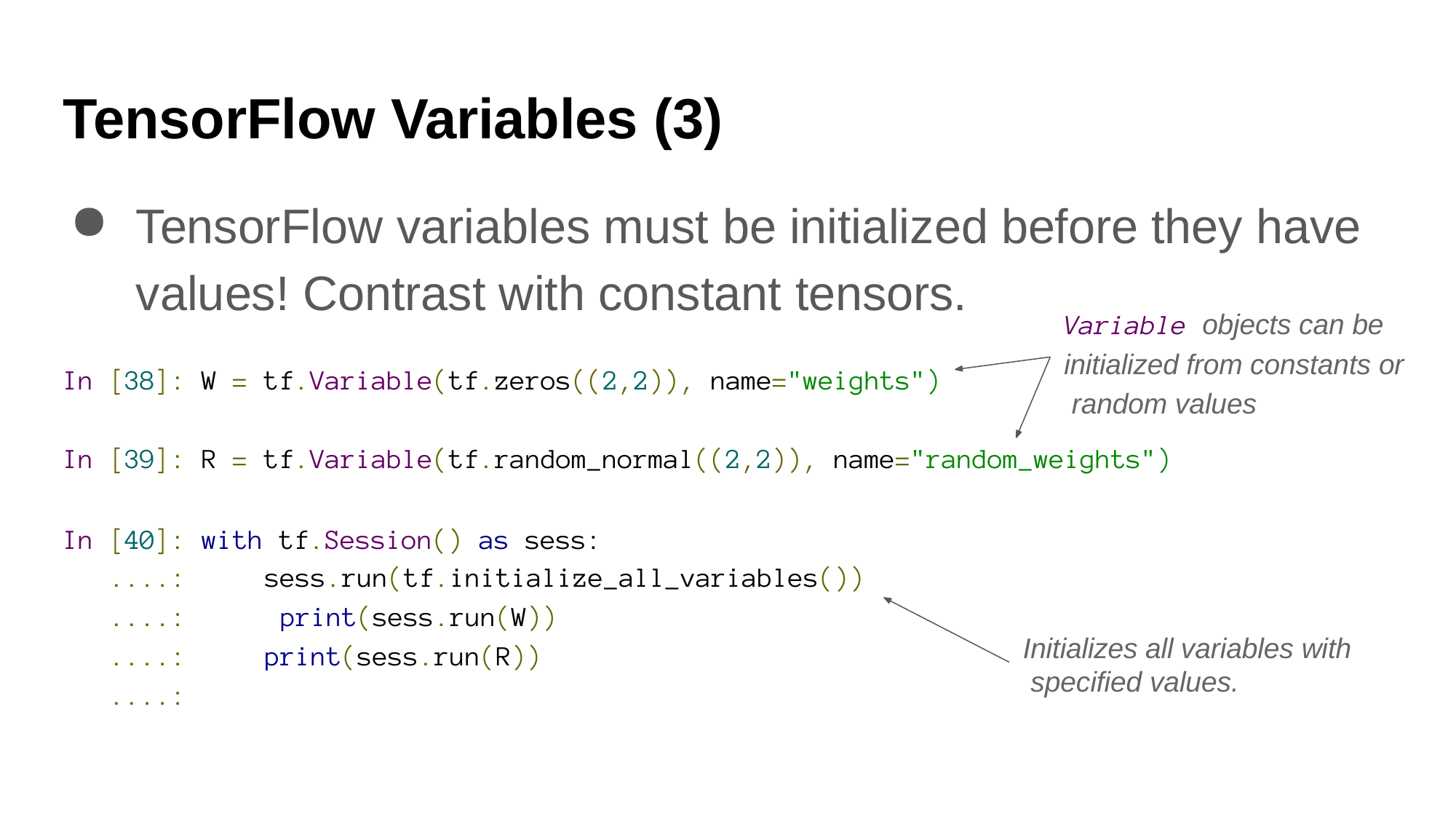

# TensorFlow Variables (3)
TensorFlow variables must be initialized before they have
values! Contrast with constant tensors.
Variable objects can be  initialized from constants or  random values

In [38]: W = tf.Variable(tf.zeros((2,2)), name="weights")

In [39]: R = tf.Variable(tf.random_normal((2,2)), name="random_weights")

In [40]: with tf.Session() as sess:
sess.run(tf.initialize_all_variables())  print(sess.run(W))
print(sess.run(R))
....:
....:
....:
....:

Initializes all variables with  specified values.